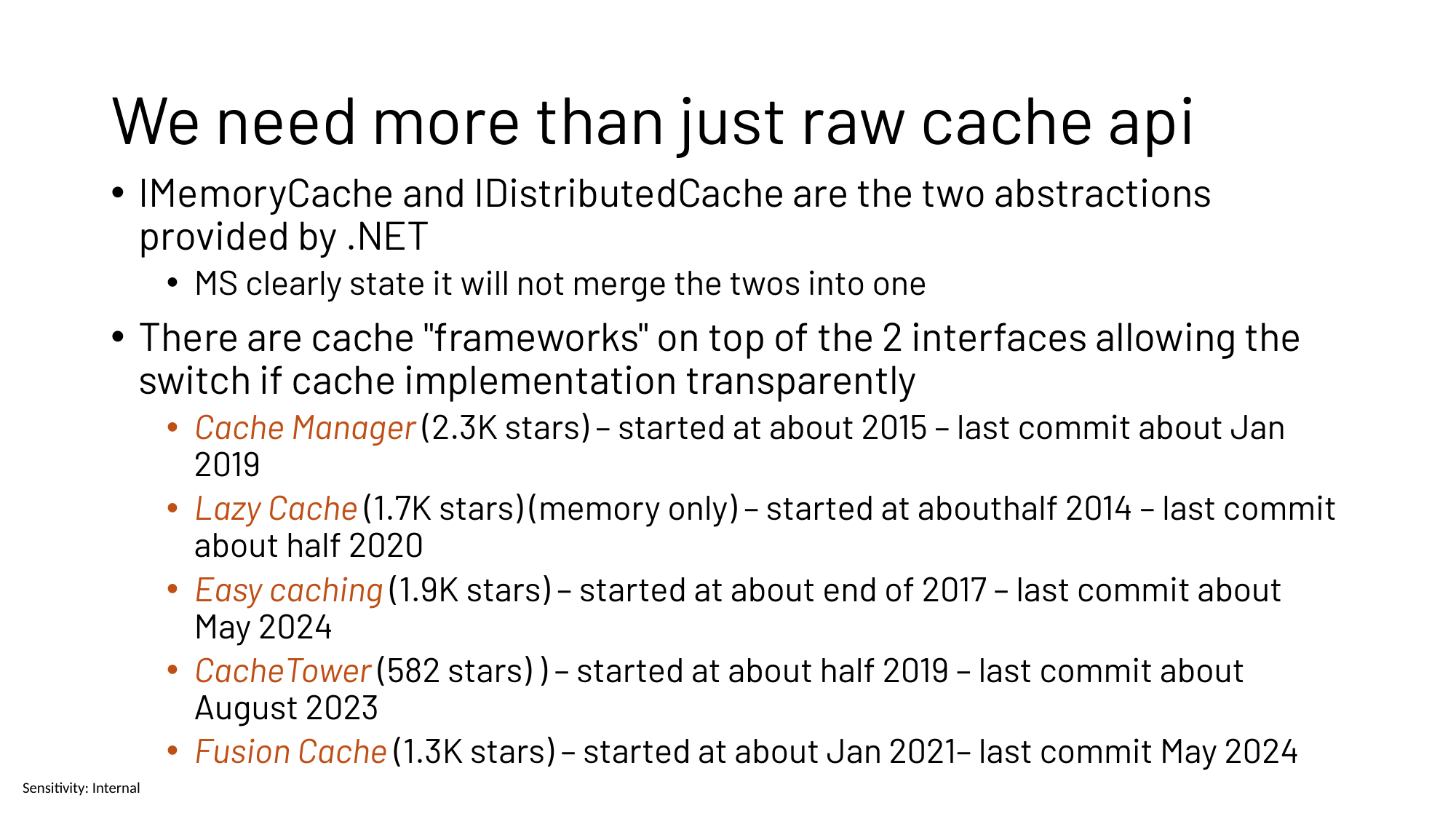

# We need more than just raw cache api
IMemoryCache and IDistributedCache are the two abstractions provided by .NET
MS clearly state it will not merge the twos into one
There are cache "frameworks" on top of the 2 interfaces allowing the switch if cache implementation transparently
Cache Manager (2.3K stars) – started at about 2015 – last commit about Jan 2019
Lazy Cache (1.7K stars) (memory only) – started at abouthalf 2014 – last commit about half 2020
Easy caching (1.9K stars) – started at about end of 2017 – last commit about May 2024
CacheTower (582 stars) ) – started at about half 2019 – last commit about August 2023
Fusion Cache (1.3K stars) – started at about Jan 2021– last commit May 2024